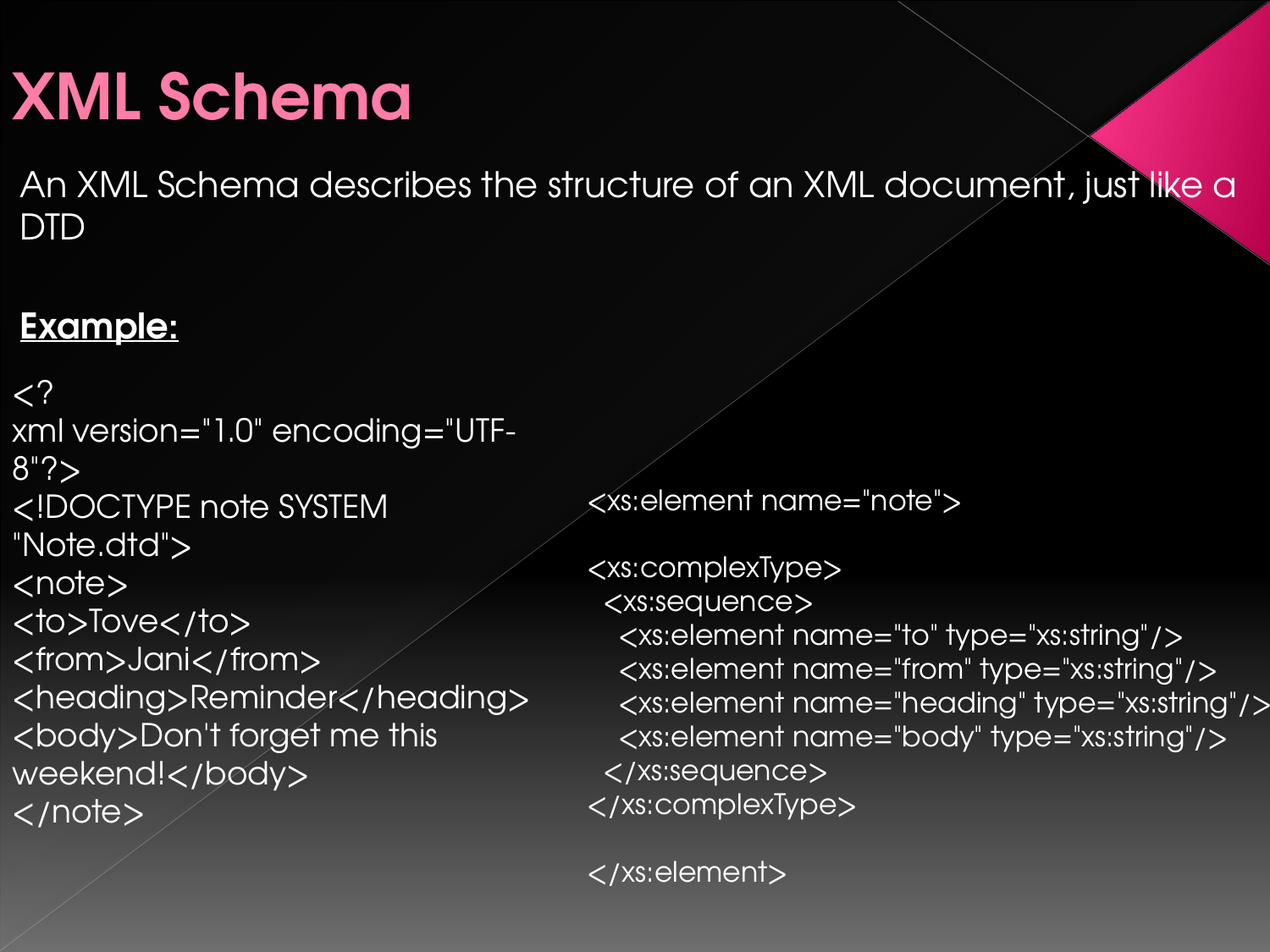

# XML Schema
An XML Schema describes the structure of an XML document, just like a DTD

Example:

<?xml version="1.0" encoding="UTF-8"?>
<!DOCTYPE note SYSTEM "Note.dtd">
<note>
<to>Tove</to>
<from>Jani</from>
<heading>Reminder</heading>
<body>Don't forget me this weekend!</body>
</note>
<xs:element name="note">
<xs:complexType>
  <xs:sequence>
    <xs:element name="to" type="xs:string"/>
    <xs:element name="from" type="xs:string"/>
    <xs:element name="heading" type="xs:string"/>
    <xs:element name="body" type="xs:string"/>
  </xs:sequence>
</xs:complexType>
</xs:element>